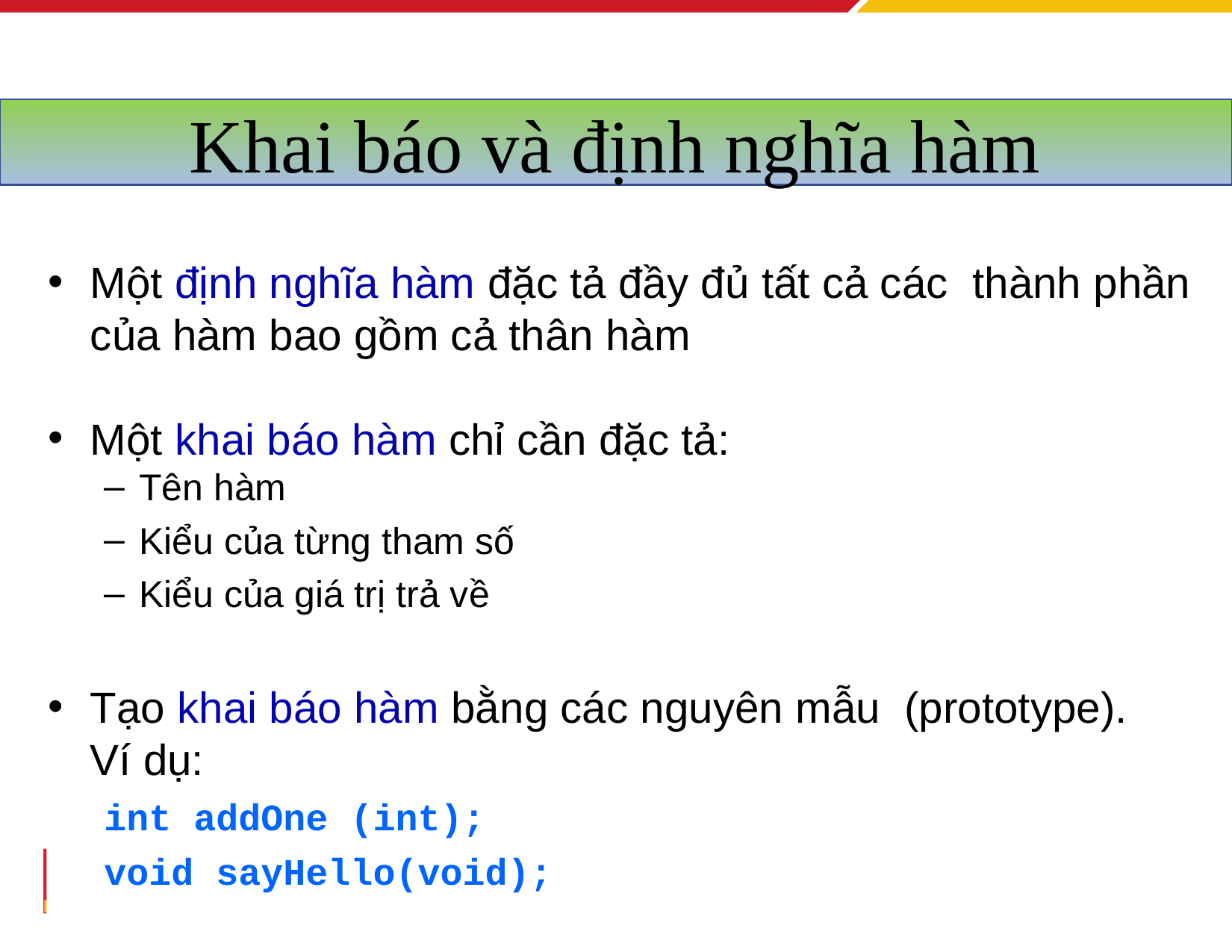

# Khai báo và định nghĩa hàm

Một định nghĩa hàm đặc tả đầy đủ tất cả các  thành phần của hàm bao gồm cả thân hàm

Một khai báo hàm chỉ cần đặc tả:
Tên hàm
Kiểu của từng tham số
Kiểu của giá trị trả về

Tạo khai báo hàm bằng các nguyên mẫu  (prototype). Ví dụ:
int addOne (int);
void sayHello(void);